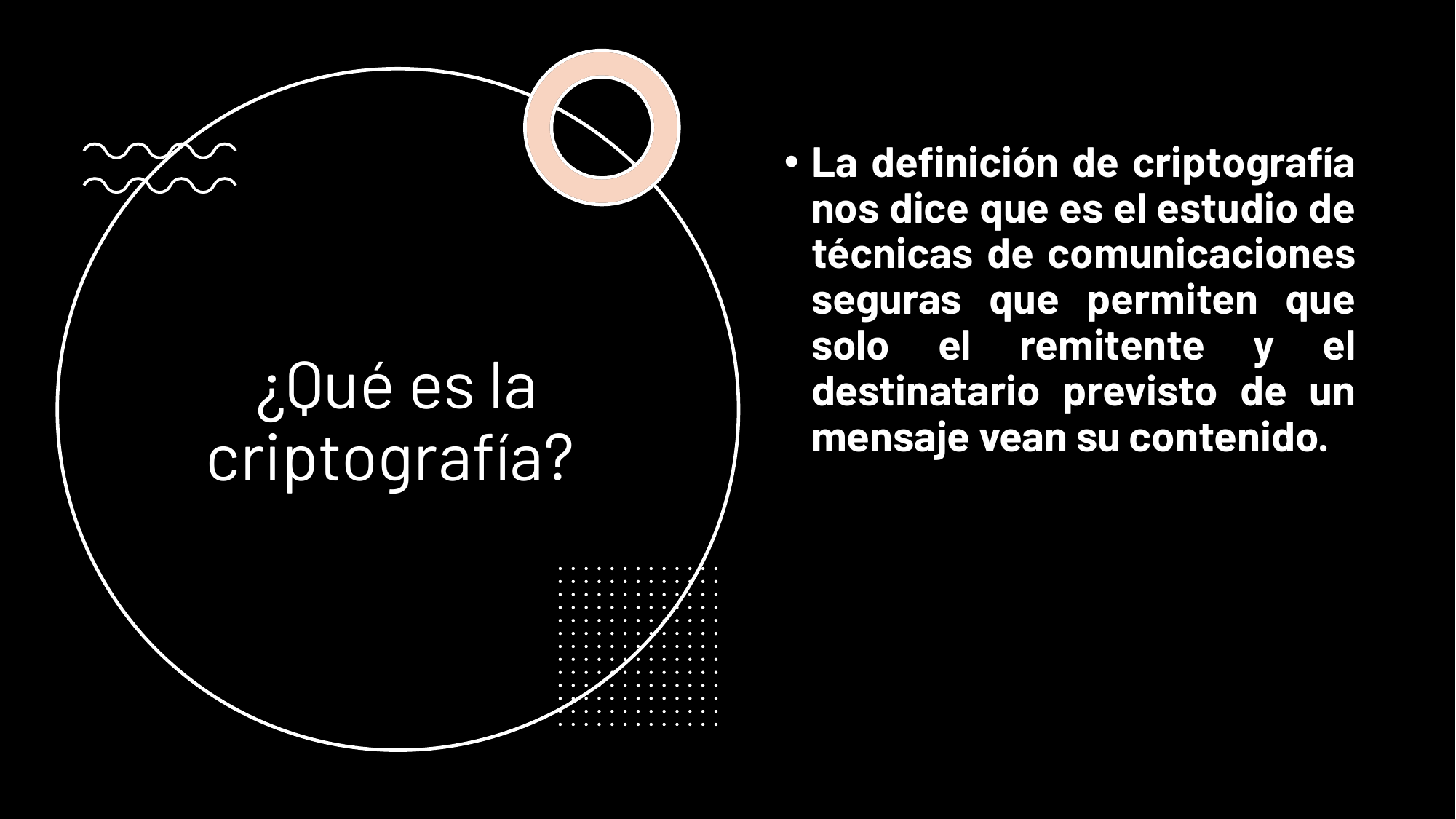

La definición de criptografía nos dice que es el estudio de técnicas de comunicaciones seguras que permiten que solo el remitente y el destinatario previsto de un mensaje vean su contenido.

# ¿Qué es la criptografía?